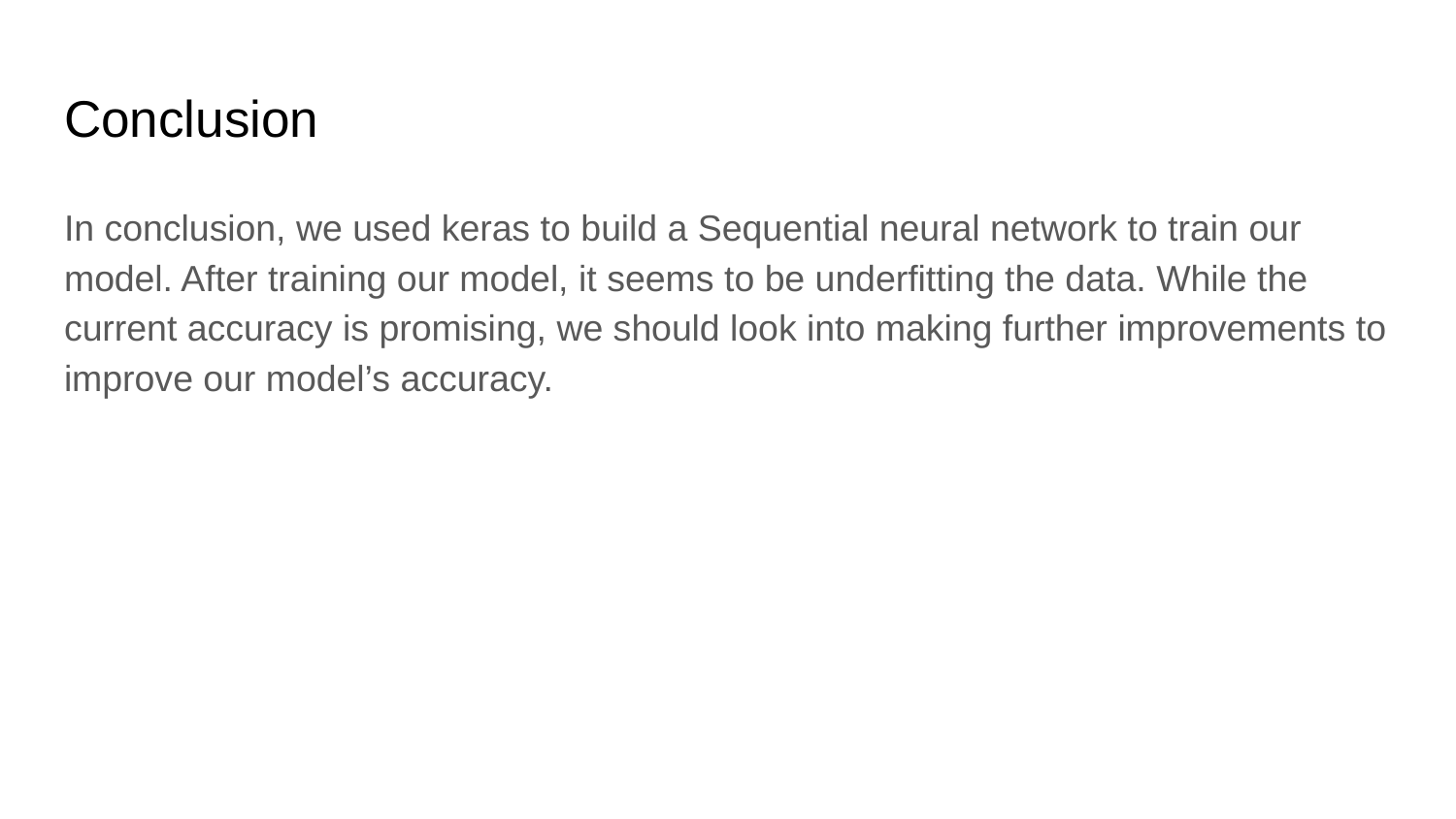

# Conclusion
In conclusion, we used keras to build a Sequential neural network to train our model. After training our model, it seems to be underfitting the data. While the current accuracy is promising, we should look into making further improvements to improve our model’s accuracy.